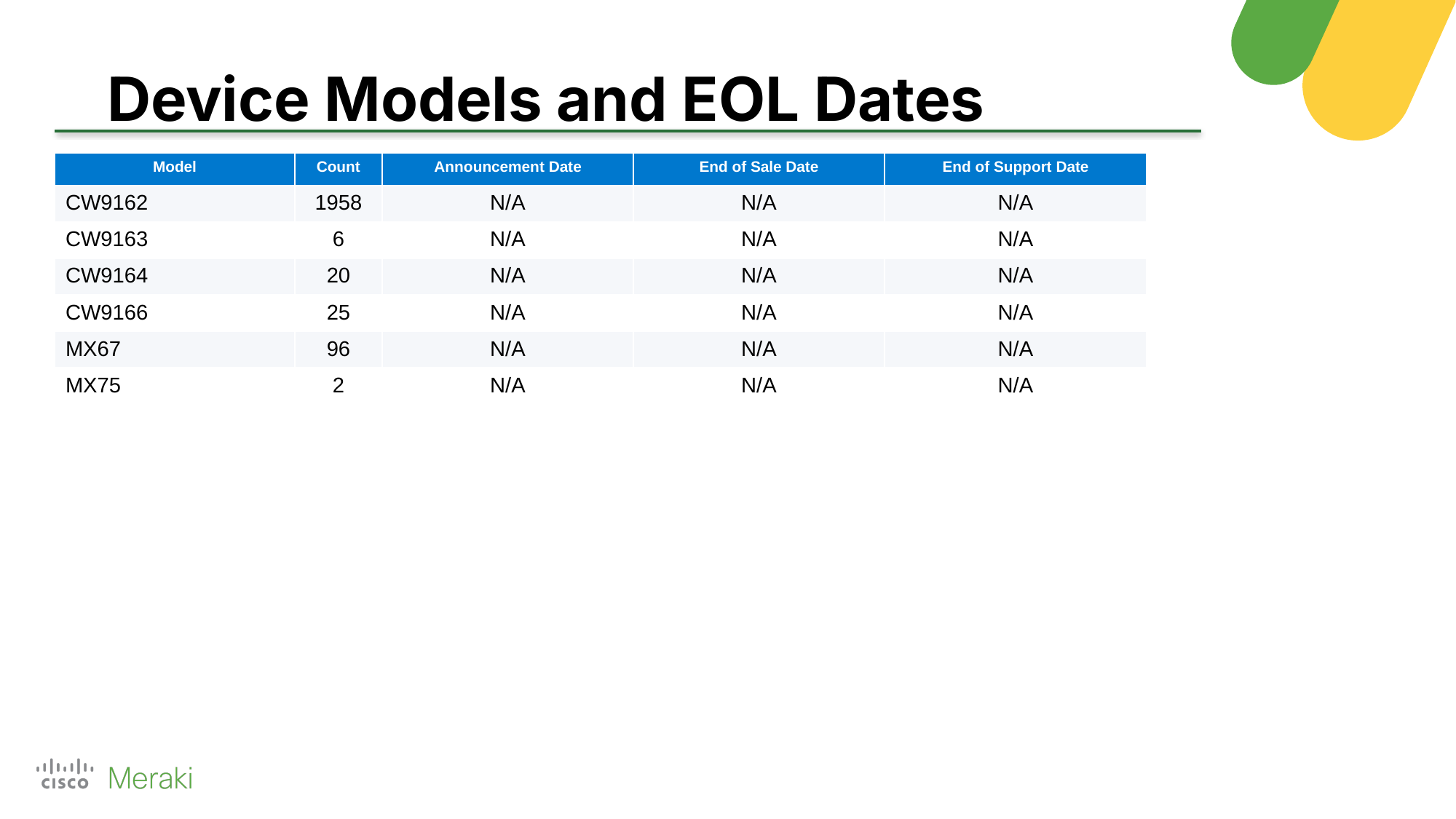

Device Models and EOL Dates

EOL information last updated Apr 09, 2025
| Model | Count | Announcement Date | End of Sale Date | End of Support Date |
| --- | --- | --- | --- | --- |
| CW9162 | 1958 | N/A | N/A | N/A |
| CW9163 | 6 | N/A | N/A | N/A |
| CW9164 | 20 | N/A | N/A | N/A |
| CW9166 | 25 | N/A | N/A | N/A |
| MX67 | 96 | N/A | N/A | N/A |
| MX75 | 2 | N/A | N/A | N/A |